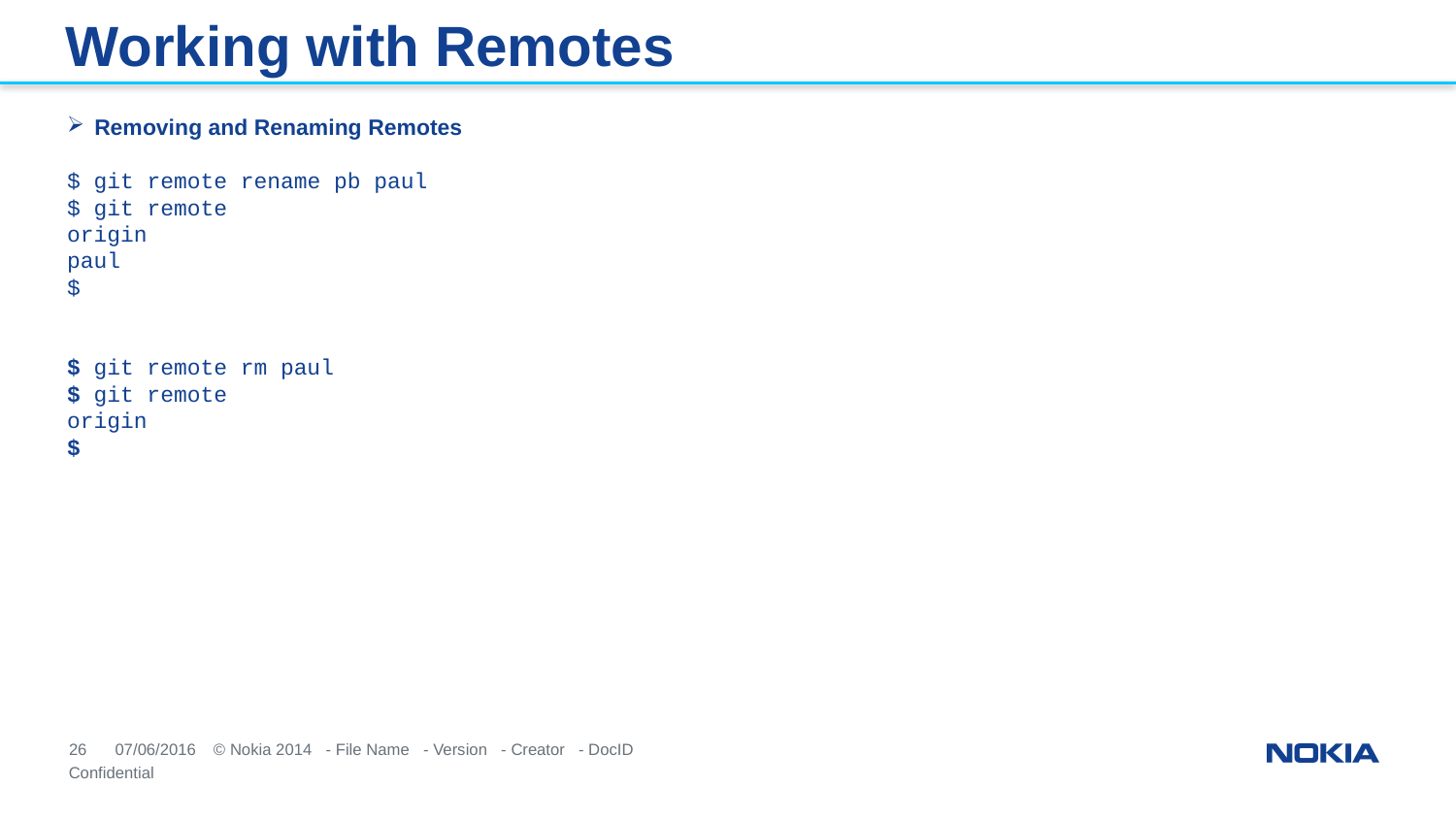

Working with Remotes
Removing and Renaming Remotes

$ git remote rename pb paul
$ git remote
origin
paul
$

$ git remote rm paul
$ git remote
origin
$